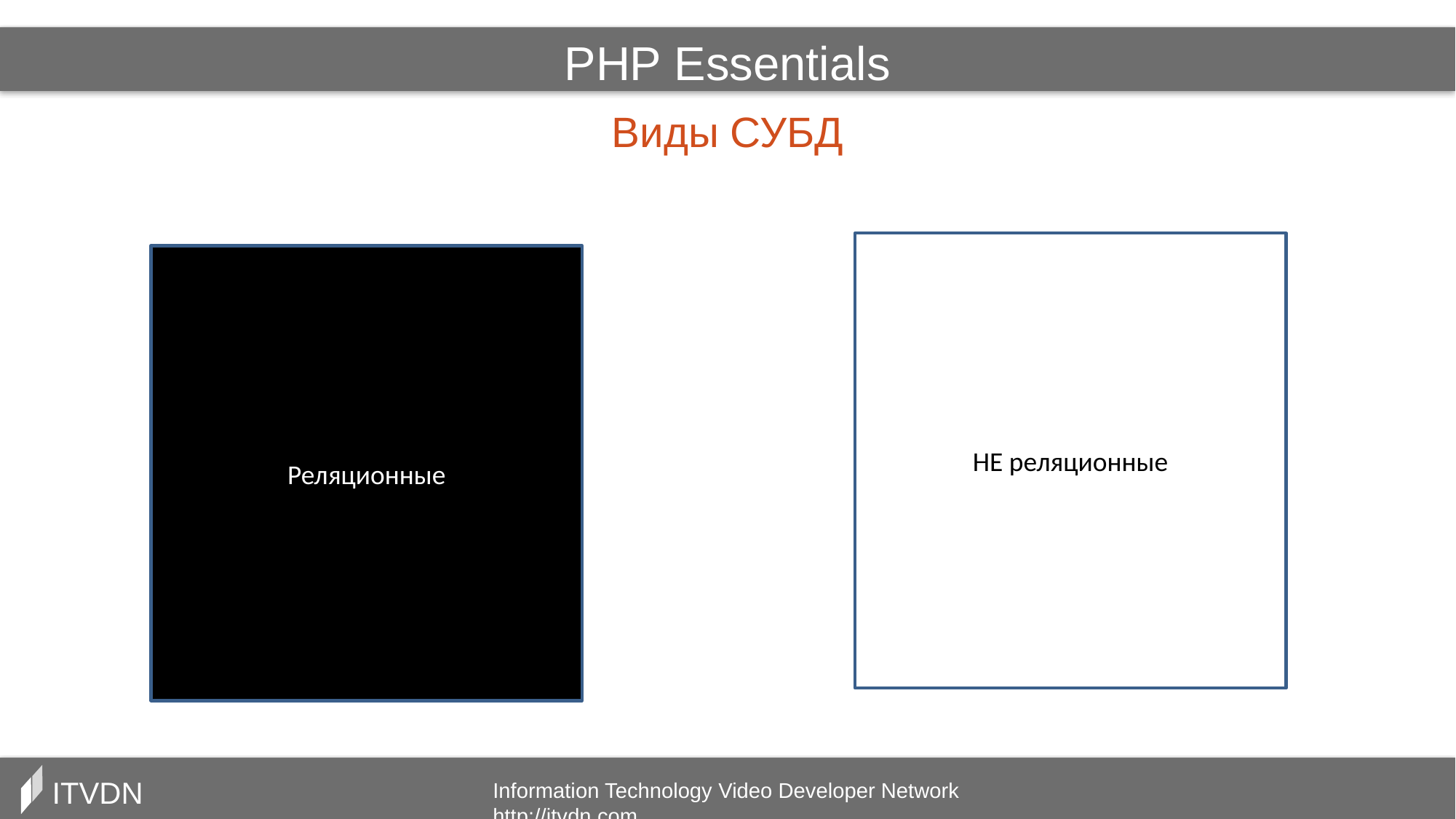

PHP Essentials
Виды СУБД
НЕ реляционные
Реляционные

ITVDN
Information Technology Video Developer Network                                                       http://itvdn.com